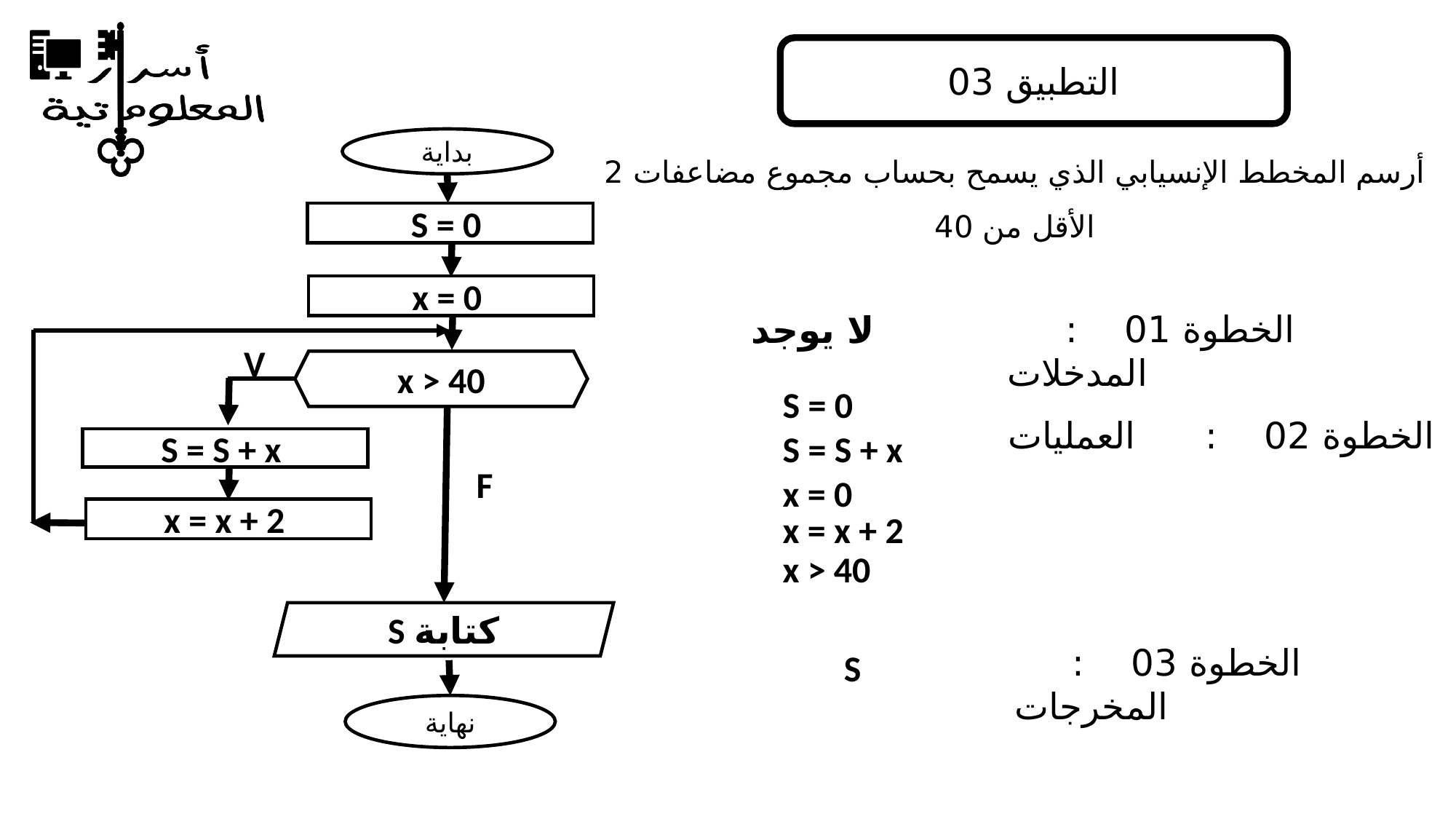

التطبيق 03
بداية
S = 0
x = 0
V
x > 40
F
S = S + x
x = x + 2
كتابة S
نهاية
أرسم المخطط الإنسيابي الذي يسمح بحساب مجموع مضاعفات 2 الأقل من 40
الخطوة 01    :      المدخلات
لا يوجد
S = 0
الخطوة 02    :      العمليات
S = S + x
x = 0
x = x + 2
x > 40
الخطوة 03    :      المخرجات
S